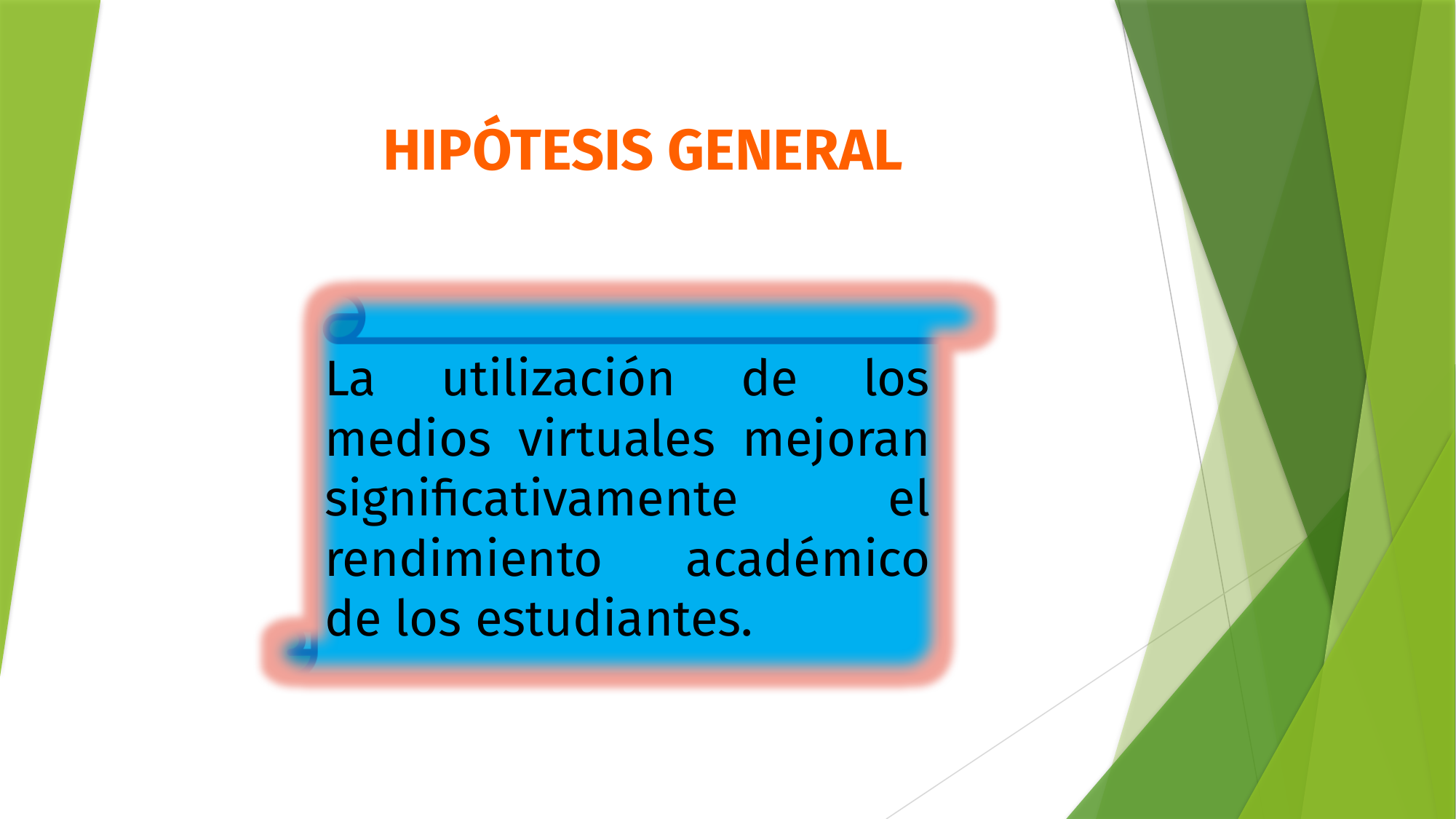

HIPÓTESIS general
La utilización de los medios virtuales mejoran significativamente el rendimiento académico de los estudiantes.